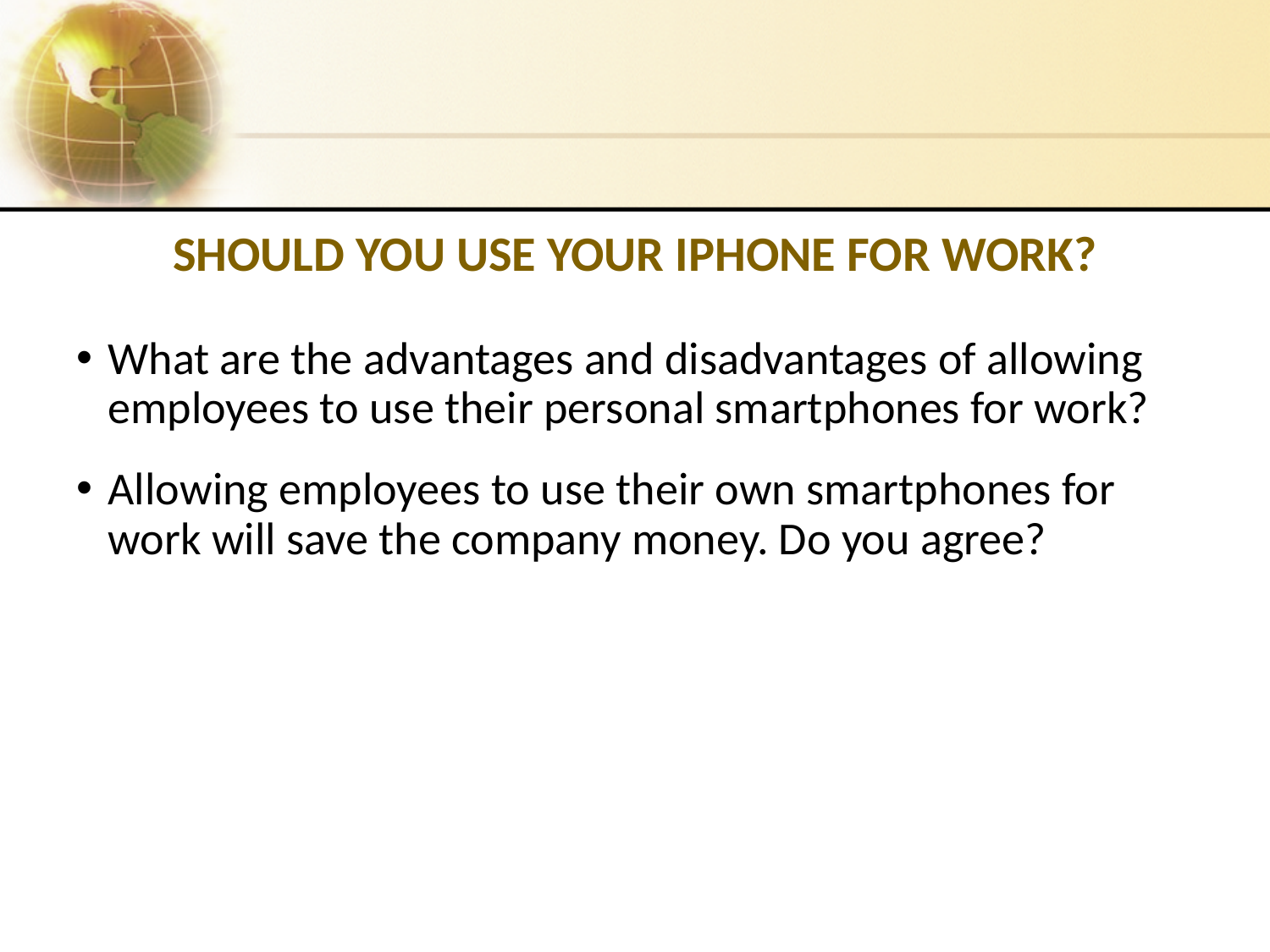

SHOULD YOU USE YOUR IPHONE FOR WORK?
What are the advantages and disadvantages of allowing employees to use their personal smartphones for work?
Allowing employees to use their own smartphones for work will save the company money. Do you agree?